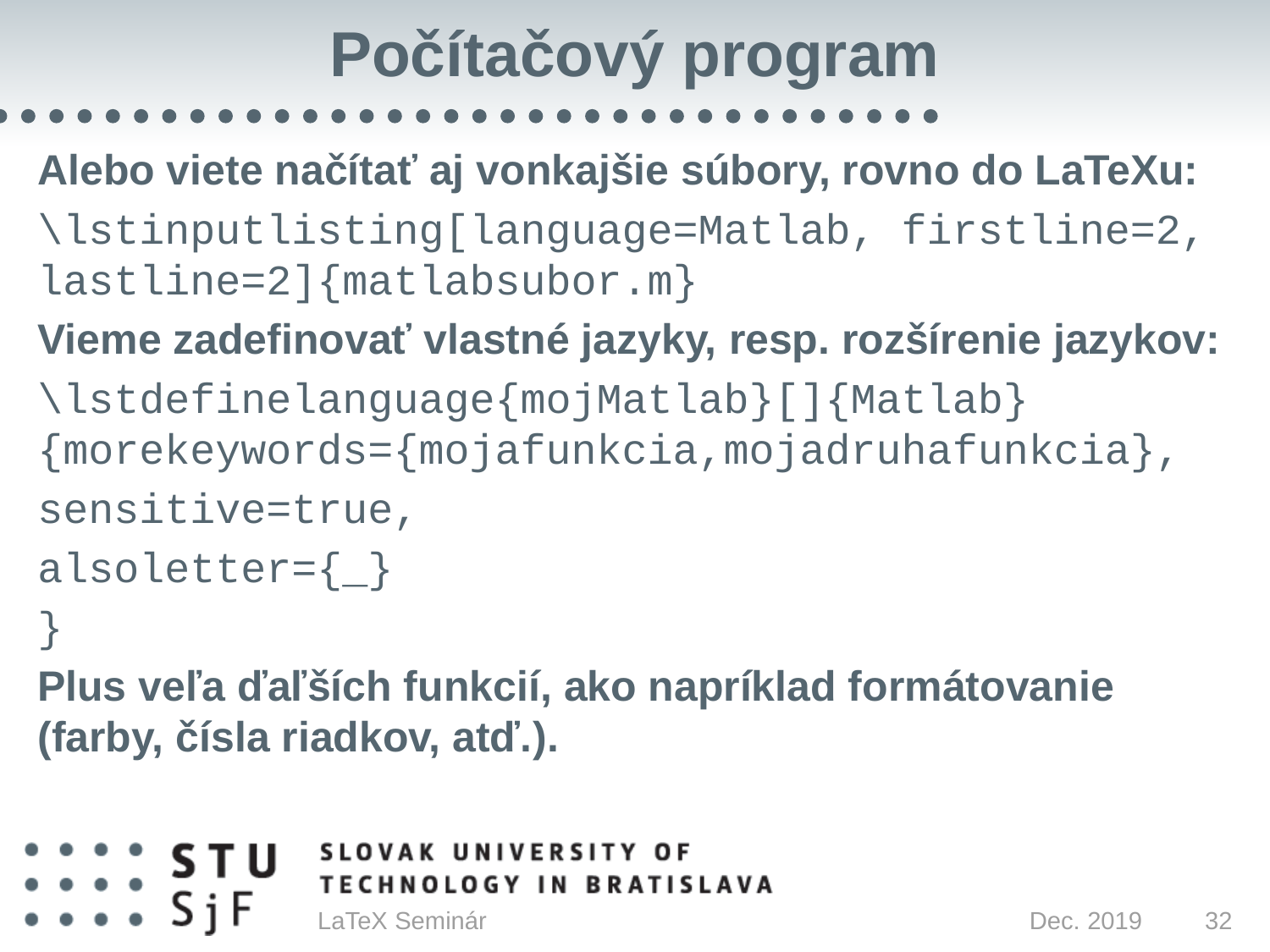

# Počítačový program
Alebo viete načítať aj vonkajšie súbory, rovno do LaTeXu:
\lstinputlisting[language=Matlab, firstline=2, lastline=2]{matlabsubor.m}
Vieme zadefinovať vlastné jazyky, resp. rozšírenie jazykov:
\lstdefinelanguage{mojMatlab}[]{Matlab} {morekeywords={mojafunkcia,mojadruhafunkcia},
sensitive=true,
alsoletter={_}
}
Plus veľa ďaľších funkcií, ako napríklad formátovanie (farby, čísla riadkov, atď.).
LaTeX Seminár
Dec. 2019
32